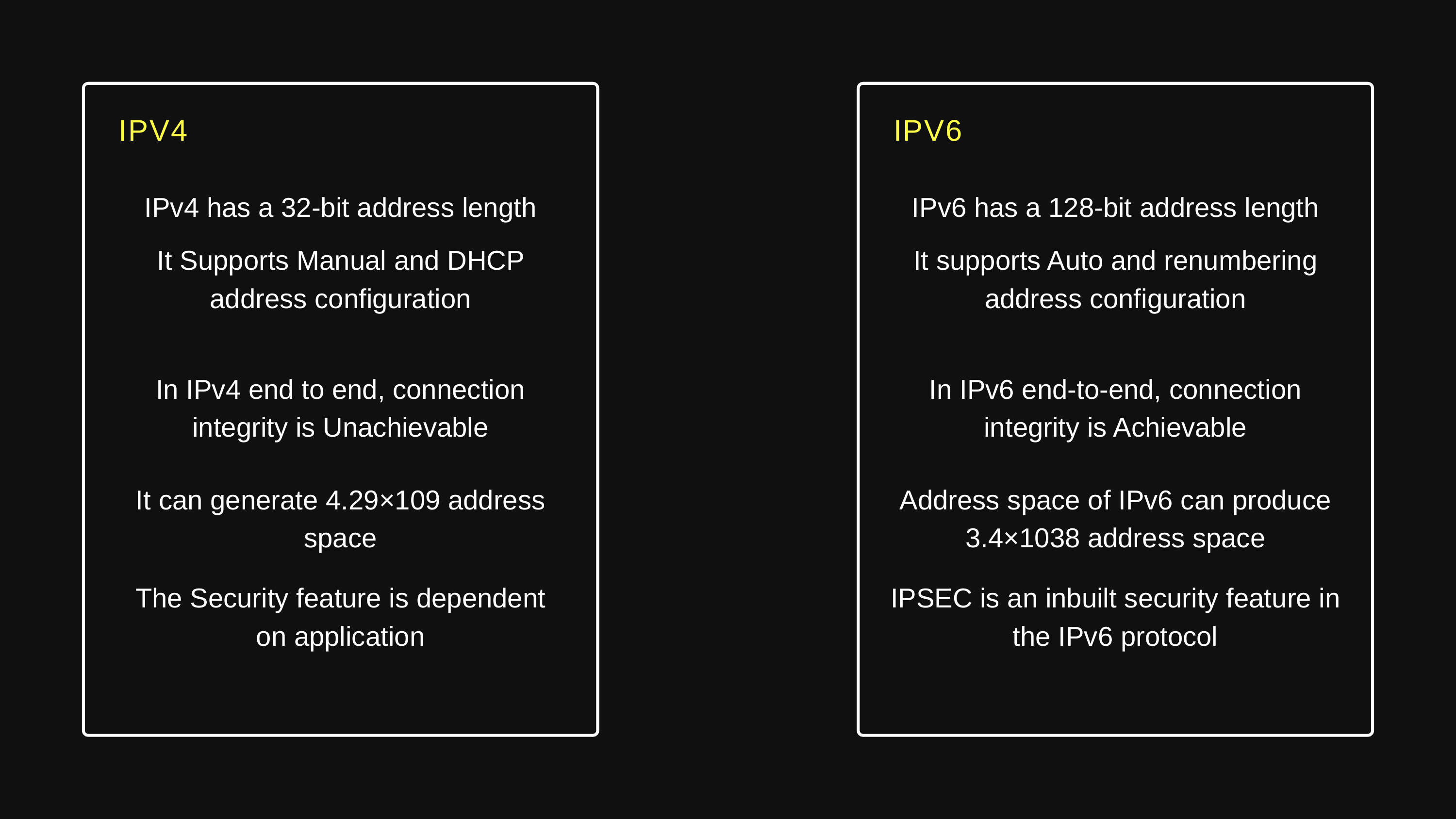

IPV4
IPV6
IPv4 has a 32-bit address length
IPv6 has a 128-bit address length
It Supports Manual and DHCP address configuration
It supports Auto and renumbering address configuration
In IPv4 end to end, connection integrity is Unachievable
In IPv6 end-to-end, connection integrity is Achievable
It can generate 4.29×109 address space
Address space of IPv6 can produce 3.4×1038 address space
The Security feature is dependent on application
IPSEC is an inbuilt security feature in the IPv6 protocol